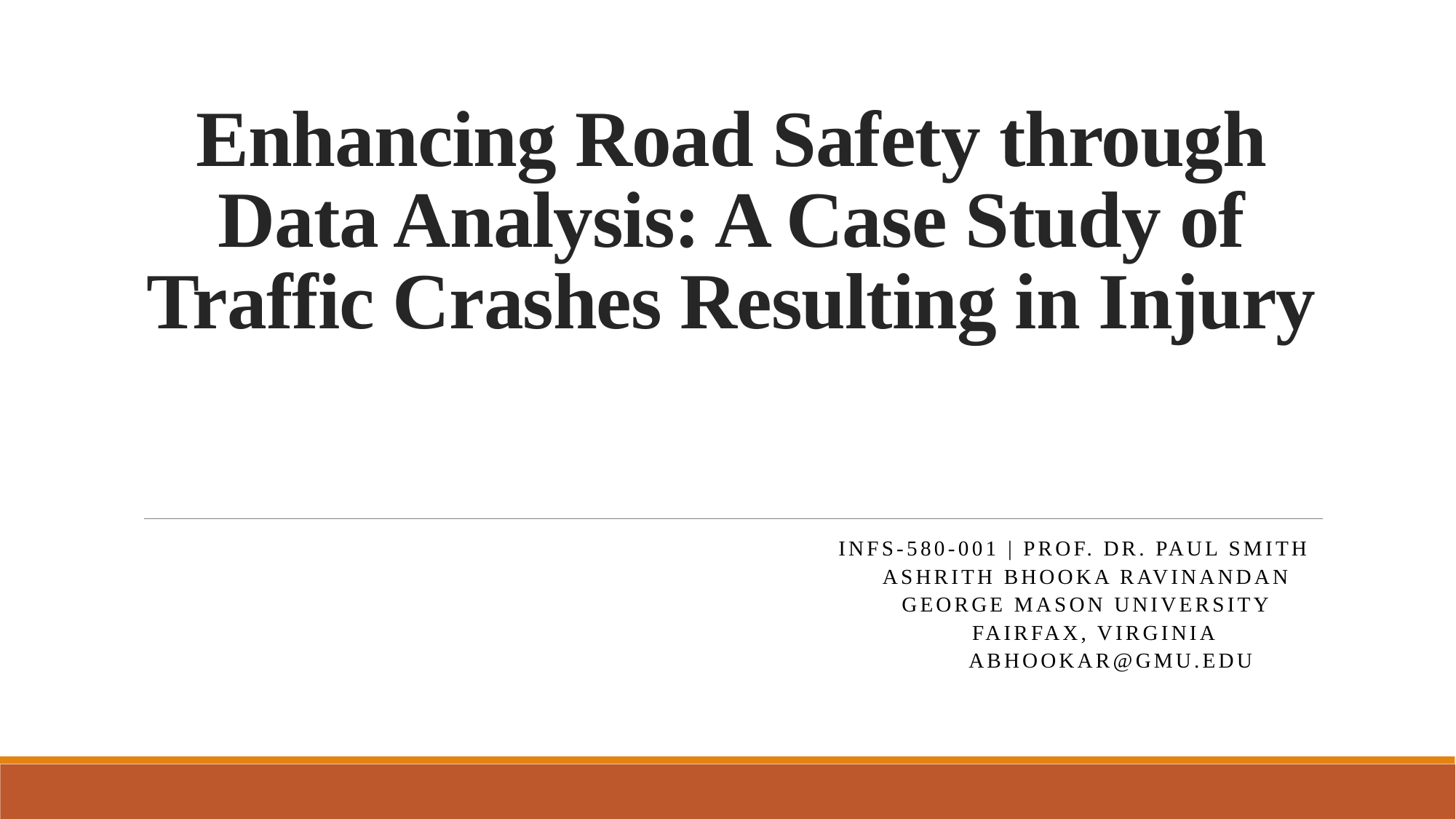

# Enhancing Road Safety through Data Analysis: A Case Study of Traffic Crashes Resulting in Injury
                                                                                  INFS-580-001 | Prof. Dr. Paul Smith
                                                                                     Ashrith Bhooka Ravinandan
                                                                                     George Mason University
                                                                                       Fairfax, Virginia
                                                                                            abhookar@gmu.edu